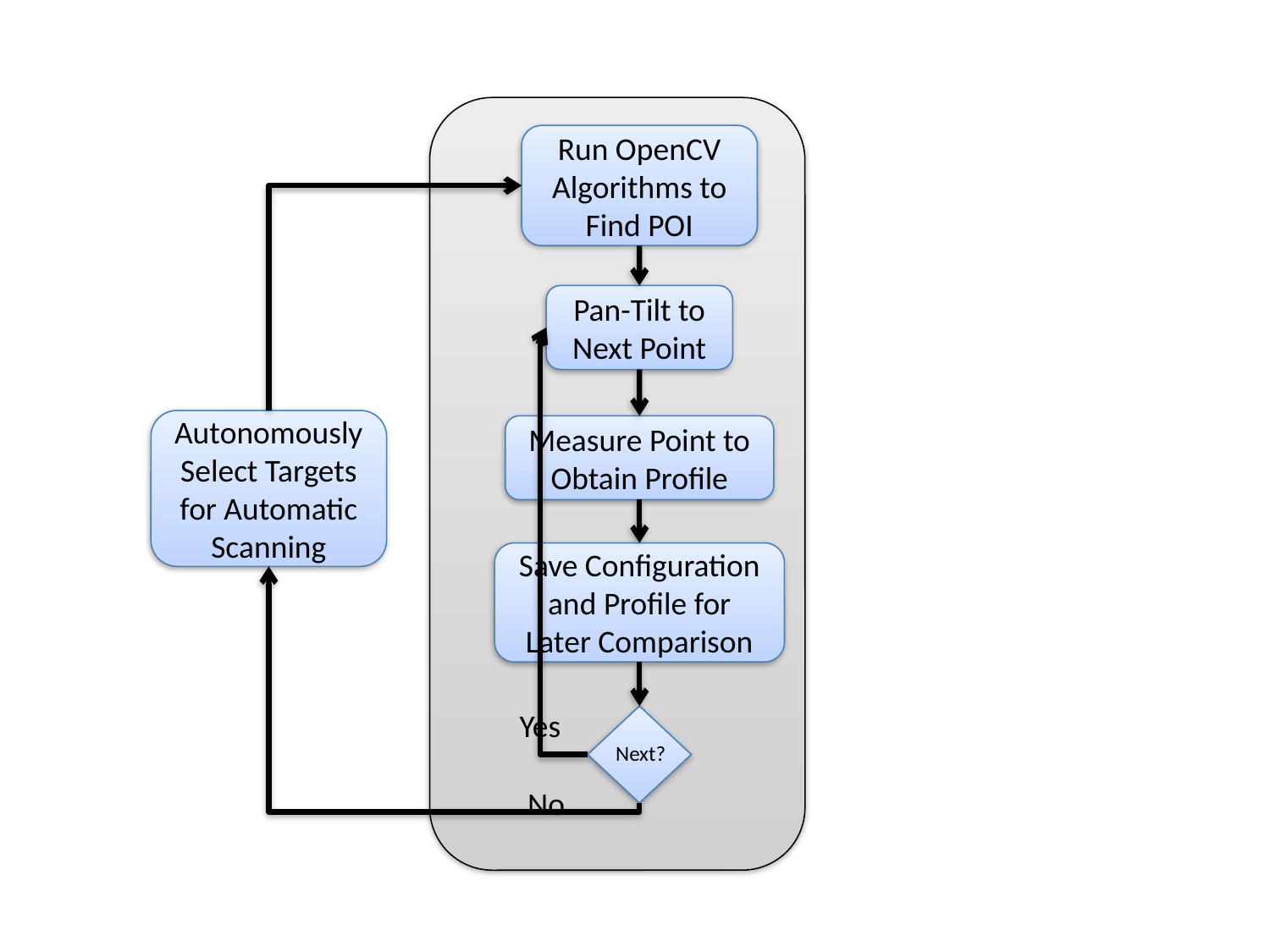

Run OpenCV Algorithms to Find POI
Pan-Tilt to Next Point
Autonomously Select Targets for Automatic Scanning
Measure Point to Obtain Profile
Save Configuration and Profile for Later Comparison
Yes

Next?
No